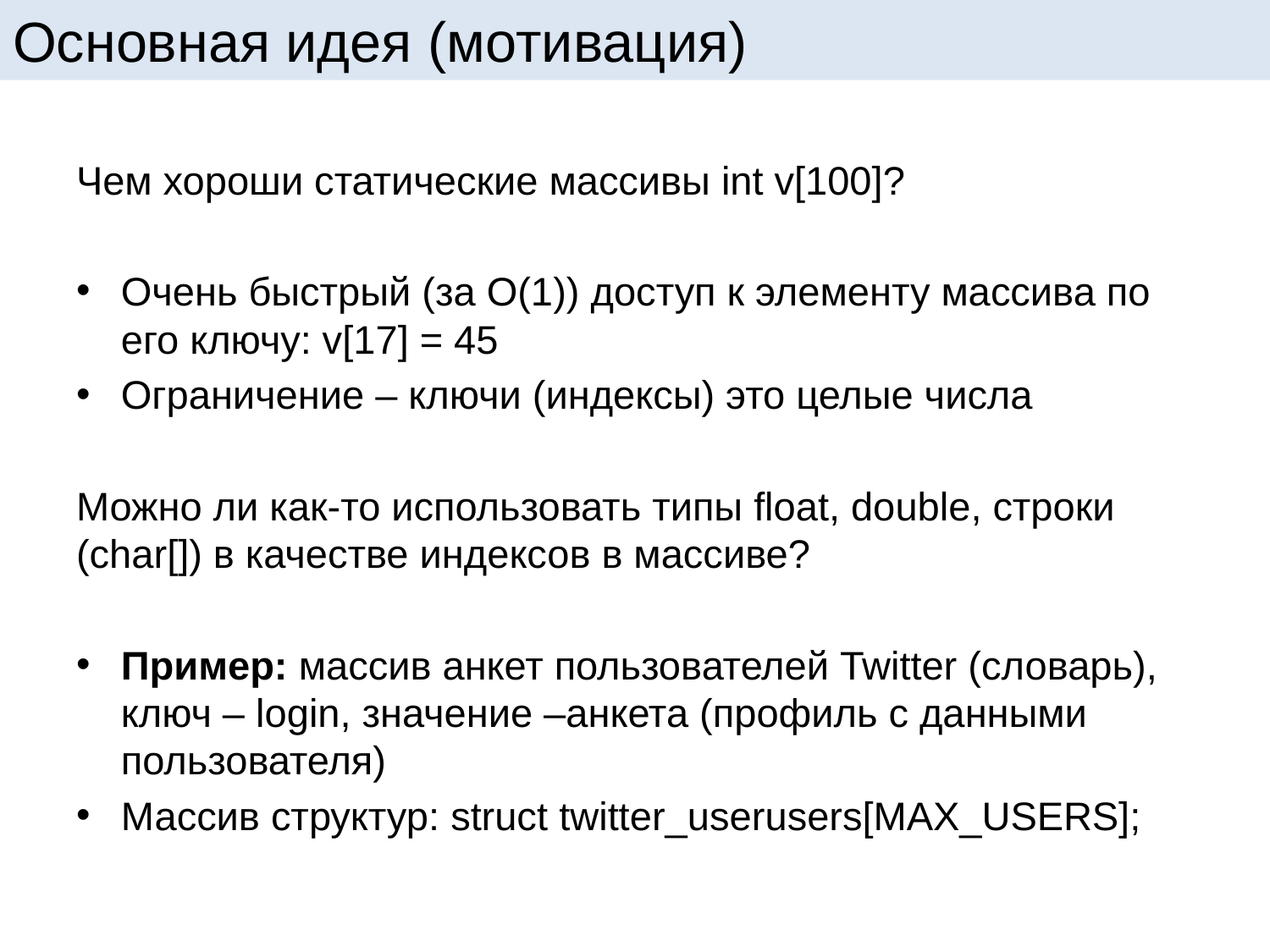

# Основная идея (мотивация)
Чем хороши статические массивы int v[100]?

Очень быстрый (за O(1)) доступ к элементу массива по его ключу: v[17] = 45
Ограничение – ключи (индексы) это целые числа

Можно ли как-то использовать типы float, double, строки (char[]) в качестве индексов в массиве?

Пример: массив анкет пользователей Twitter (словарь), ключ – login, значение –анкета (профиль с данными пользователя)
Массив структур: struct twitter_userusers[MAX_USERS];